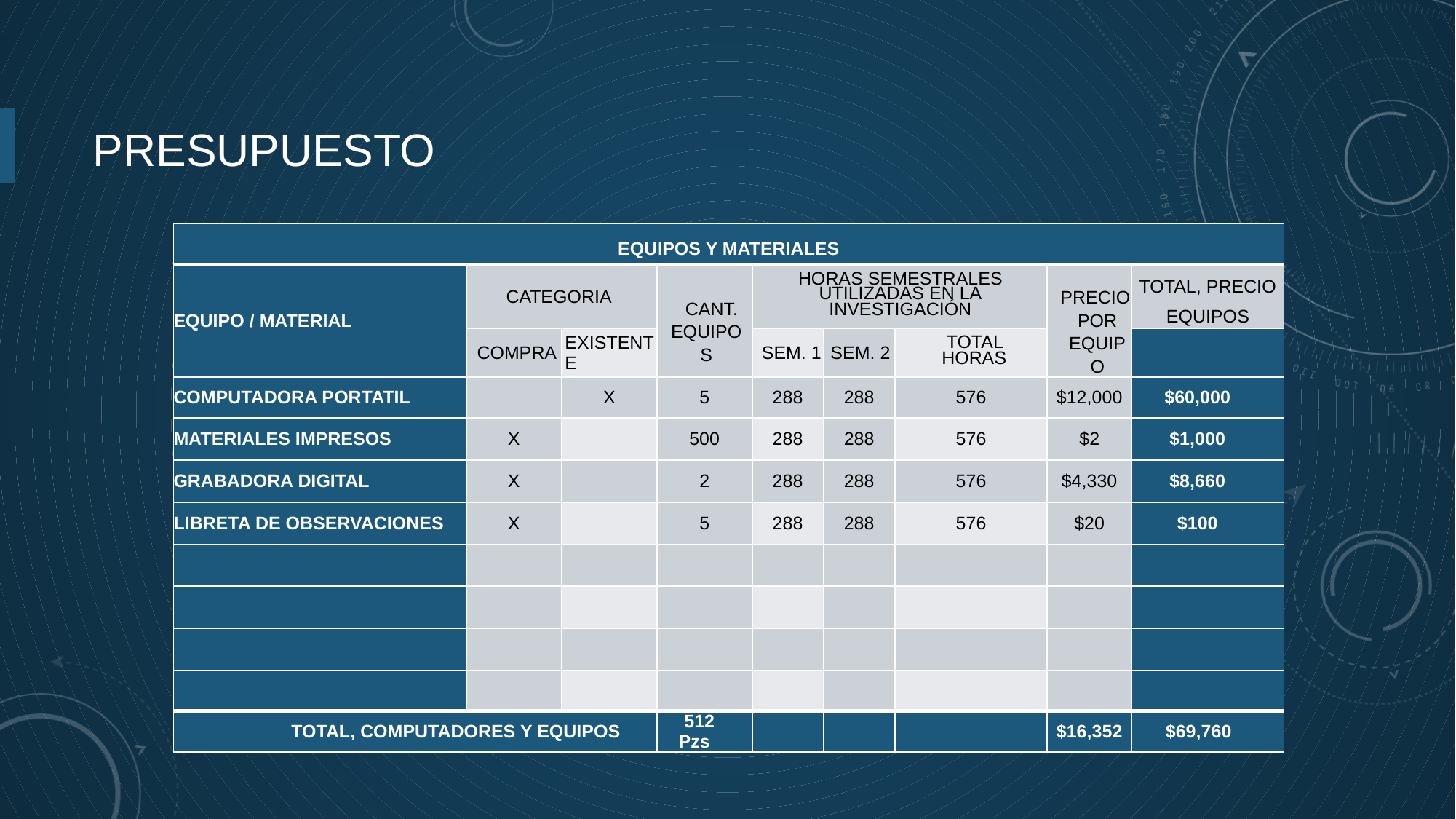

# Presupuesto
| EQUIPOS Y MATERIALES |  |  |  |  |  |  |  |  |
| --- | --- | --- | --- | --- | --- | --- | --- | --- |
| EQUIPO / MATERIAL | CATEGORIA |  | CANT. EQUIPOS | HORAS SEMESTRALES UTILIZADAS EN LA INVESTIGACIÓN |  |  | PRECIO POR EQUIPO | TOTAL, PRECIO EQUIPOS |
|  | COMPRA | EXISTENTE |  | SEM. 1 | SEM. 2 | TOTAL HORAS |  |  |
| COMPUTADORA PORTATIL |  | X | 5 | 288 | 288 | 576 | $12,000 | $60,000 |
| MATERIALES IMPRESOS | X |  | 500 | 288 | 288 | 576 | $2 | $1,000 |
| GRABADORA DIGITAL | X |  | 2 | 288 | 288 | 576 | $4,330 | $8,660 |
| LIBRETA DE OBSERVACIONES | X |  | 5 | 288 | 288 | 576 | $20 | $100 |
|  |  |  |  |  |  |  |  |  |
|  |  |  |  |  |  |  |  |  |
|  |  |  |  |  |  |  |  |  |
|  |  |  |  |  |  |  |  |  |
| TOTAL, COMPUTADORES Y EQUIPOS |  |  | 512 Pzs |  |  |  | $16,352 | $69,760 |